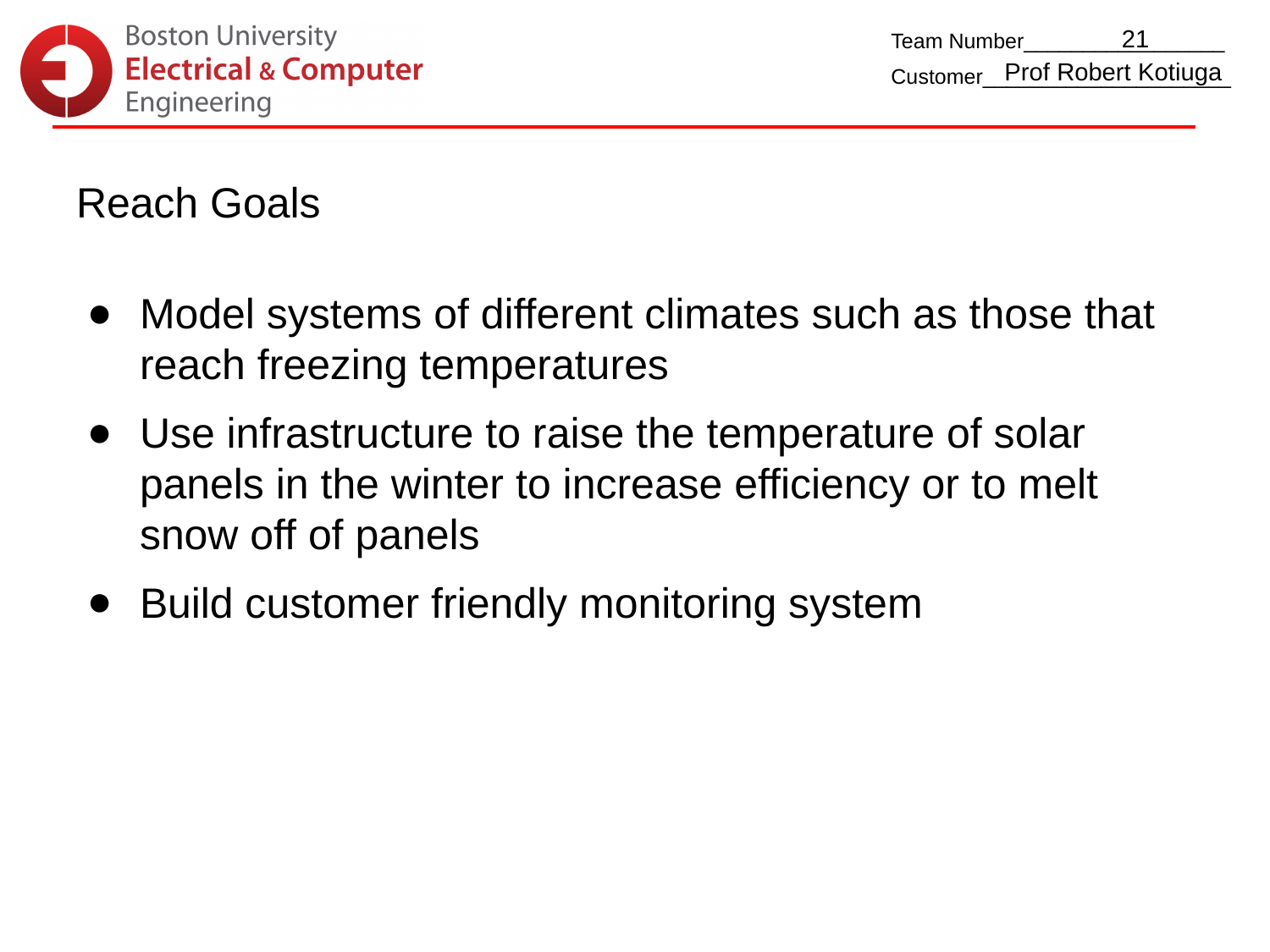

21
Prof Robert Kotiuga

Reach Goals
Model systems of different climates such as those that reach freezing temperatures
Use infrastructure to raise the temperature of solar panels in the winter to increase efficiency or to melt snow off of panels
Build customer friendly monitoring system